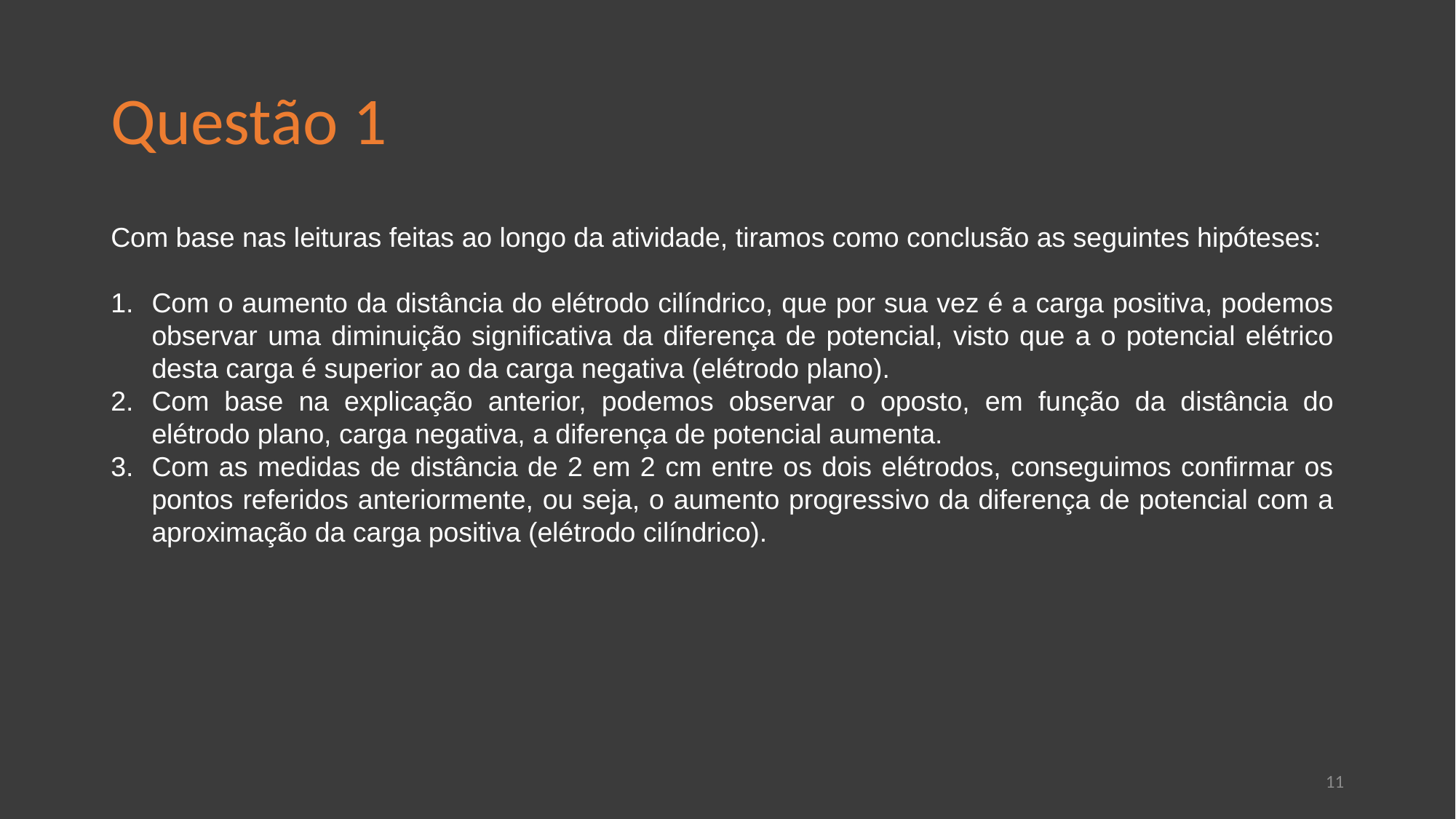

# Questão 1
Com base nas leituras feitas ao longo da atividade, tiramos como conclusão as seguintes hipóteses:

Com o aumento da distância do elétrodo cilíndrico, que por sua vez é a carga positiva, podemos observar uma diminuição significativa da diferença de potencial, visto que a o potencial elétrico desta carga é superior ao da carga negativa (elétrodo plano).
Com base na explicação anterior, podemos observar o oposto, em função da distância do elétrodo plano, carga negativa, a diferença de potencial aumenta.
Com as medidas de distância de 2 em 2 cm entre os dois elétrodos, conseguimos confirmar os pontos referidos anteriormente, ou seja, o aumento progressivo da diferença de potencial com a aproximação da carga positiva (elétrodo cilíndrico).
11